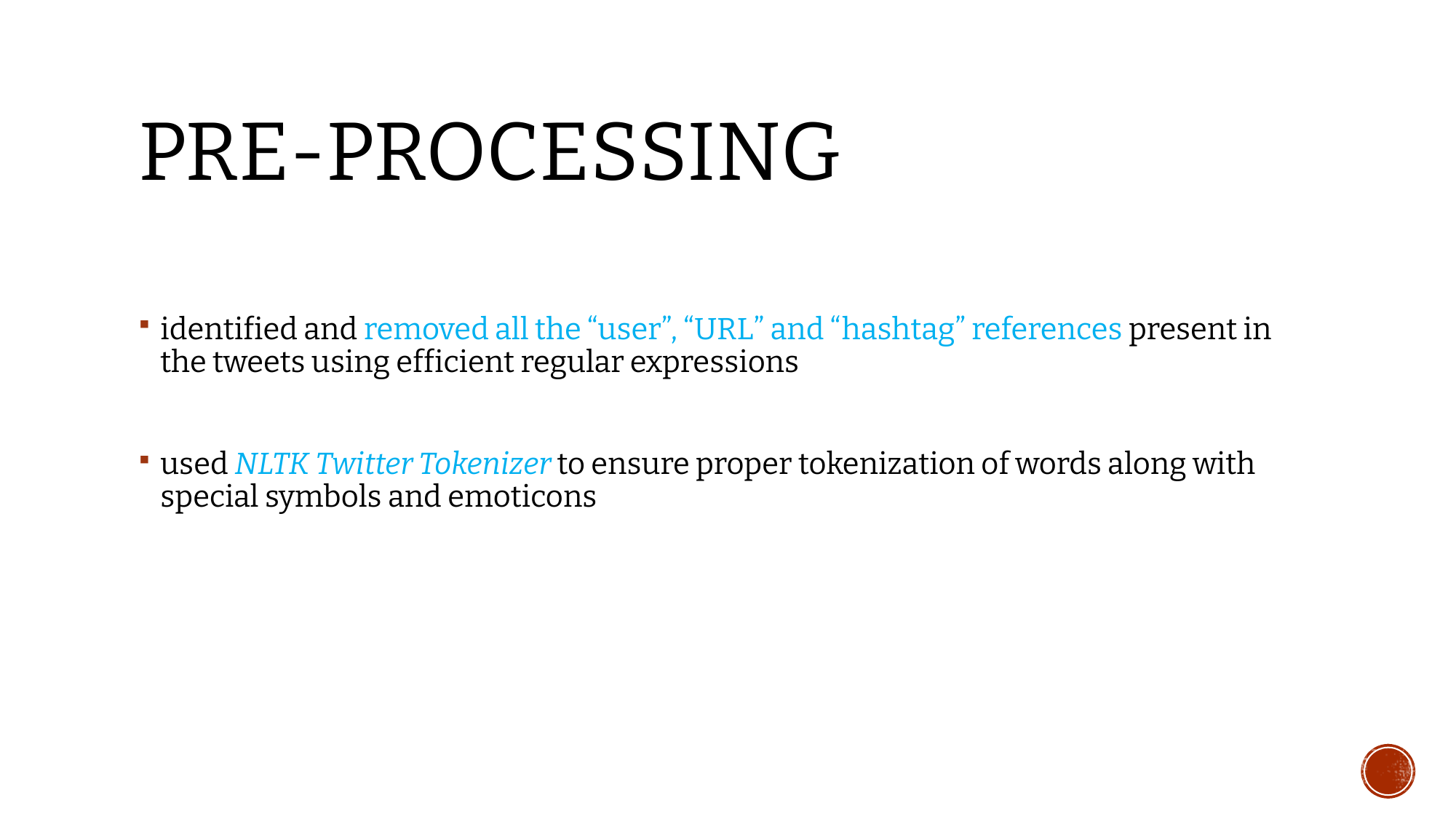

# Pre-processing

identified and removed all the “user”, “URL” and “hashtag” references present in the tweets using efficient regular expressions

used NLTK Twitter Tokenizer to ensure proper tokenization of words along with special symbols and emoticons